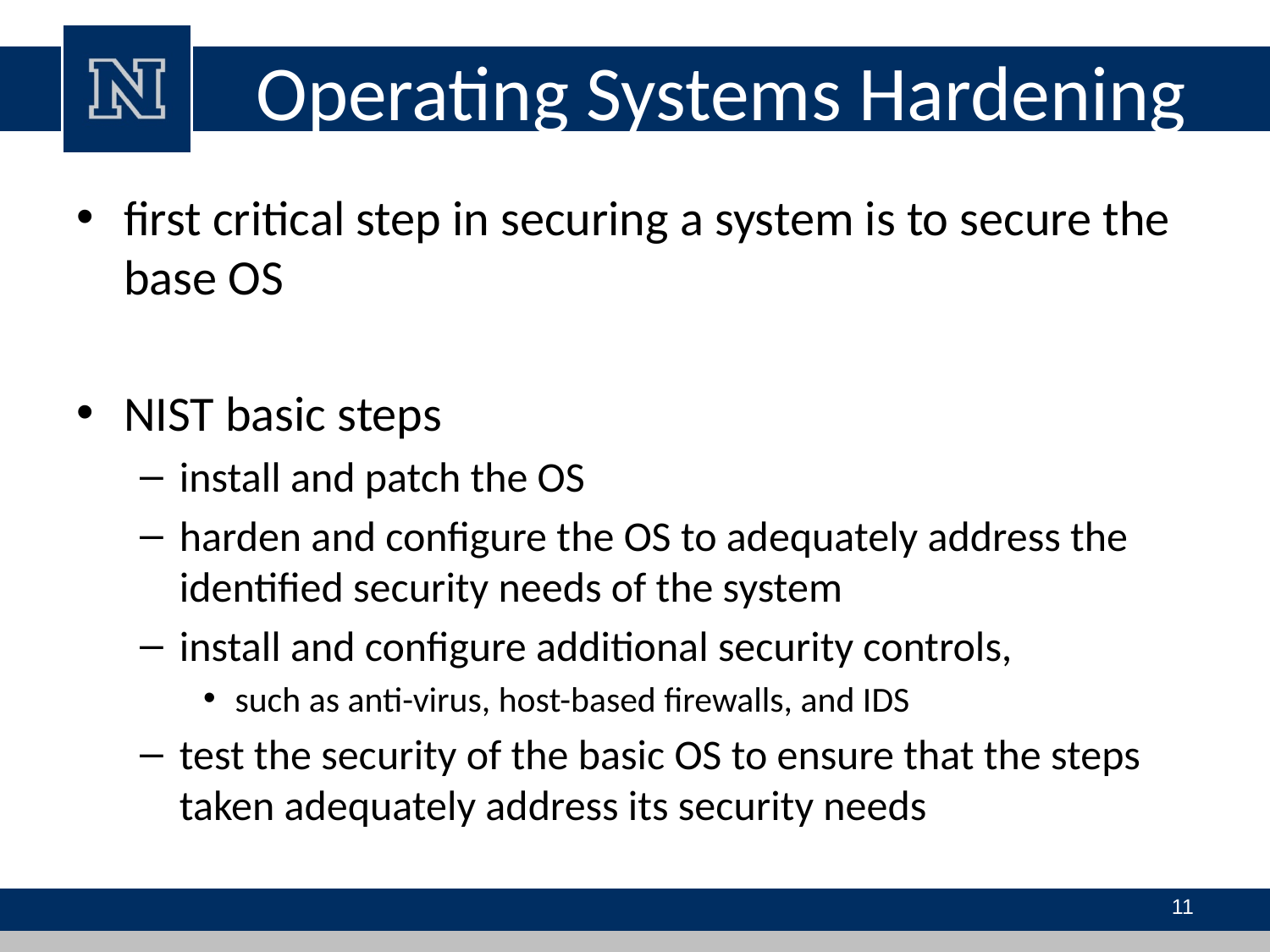

# Operating Systems Hardening
first critical step in securing a system is to secure the base OS

NIST basic steps
install and patch the OS
harden and configure the OS to adequately address the identified security needs of the system
install and configure additional security controls,
such as anti-virus, host-based firewalls, and IDS
test the security of the basic OS to ensure that the steps taken adequately address its security needs
11